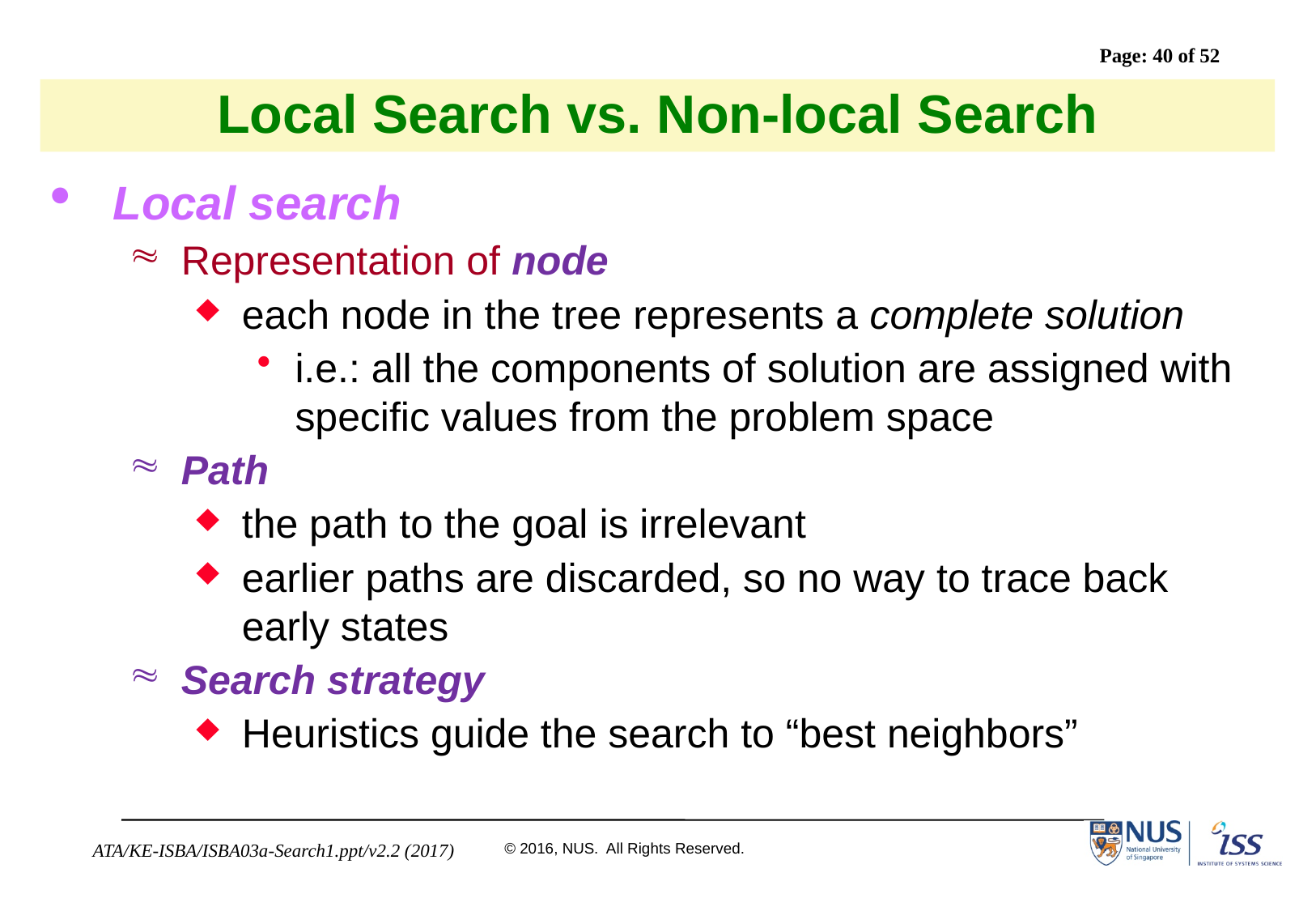

# Local Search vs. Non-local Search
Local search
Representation of node
each node in the tree represents a complete solution
i.e.: all the components of solution are assigned with specific values from the problem space
Path
the path to the goal is irrelevant
earlier paths are discarded, so no way to trace back early states
Search strategy
Heuristics guide the search to “best neighbors”